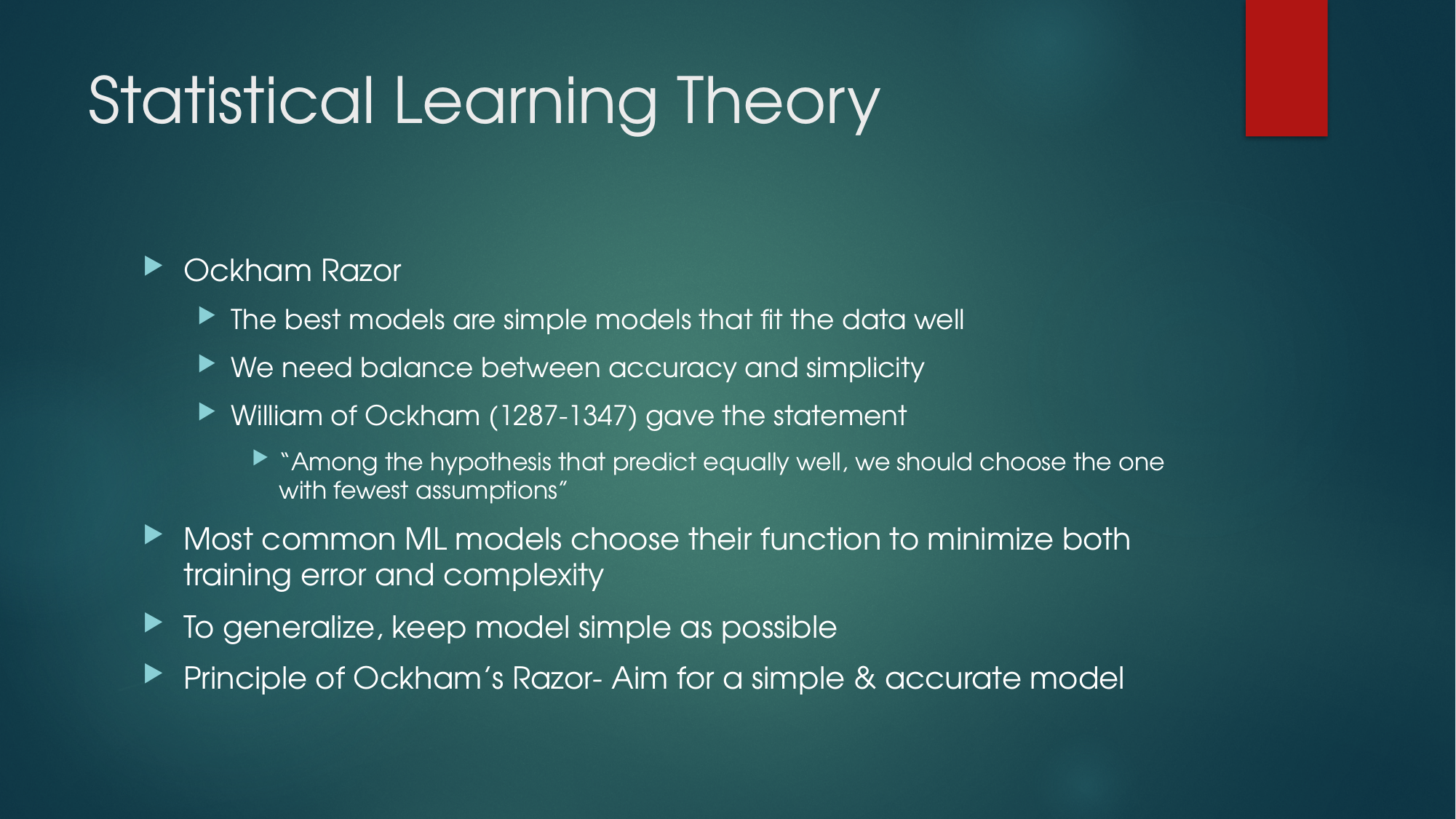

# Statistical Learning Theory
Ockham Razor
The best models are simple models that fit the data well
We need balance between accuracy and simplicity
William of Ockham (1287-1347) gave the statement
“Among the hypothesis that predict equally well, we should choose the one with fewest assumptions”
Most common ML models choose their function to minimize both training error and complexity
To generalize, keep model simple as possible
Principle of Ockham’s Razor- Aim for a simple & accurate model